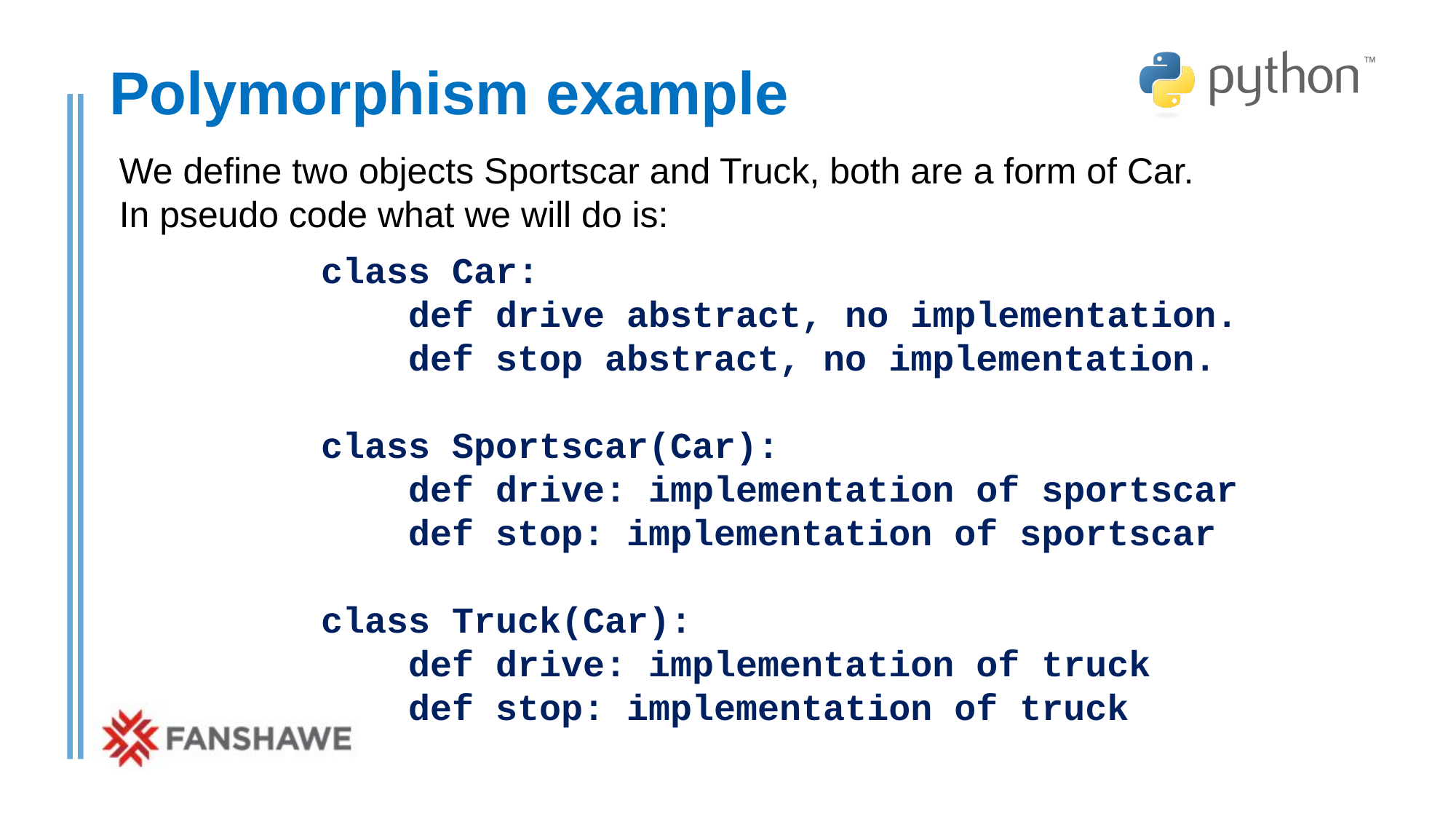

# Polymorphism example
We define two objects Sportscar and Truck, both are a form of Car.
In pseudo code what we will do is:
class Car:
    def drive abstract, no implementation.
    def stop abstract, no implementation.

class Sportscar(Car):
    def drive: implementation of sportscar
    def stop: implementation of sportscar

class Truck(Car):
    def drive: implementation of truck
    def stop: implementation of truck